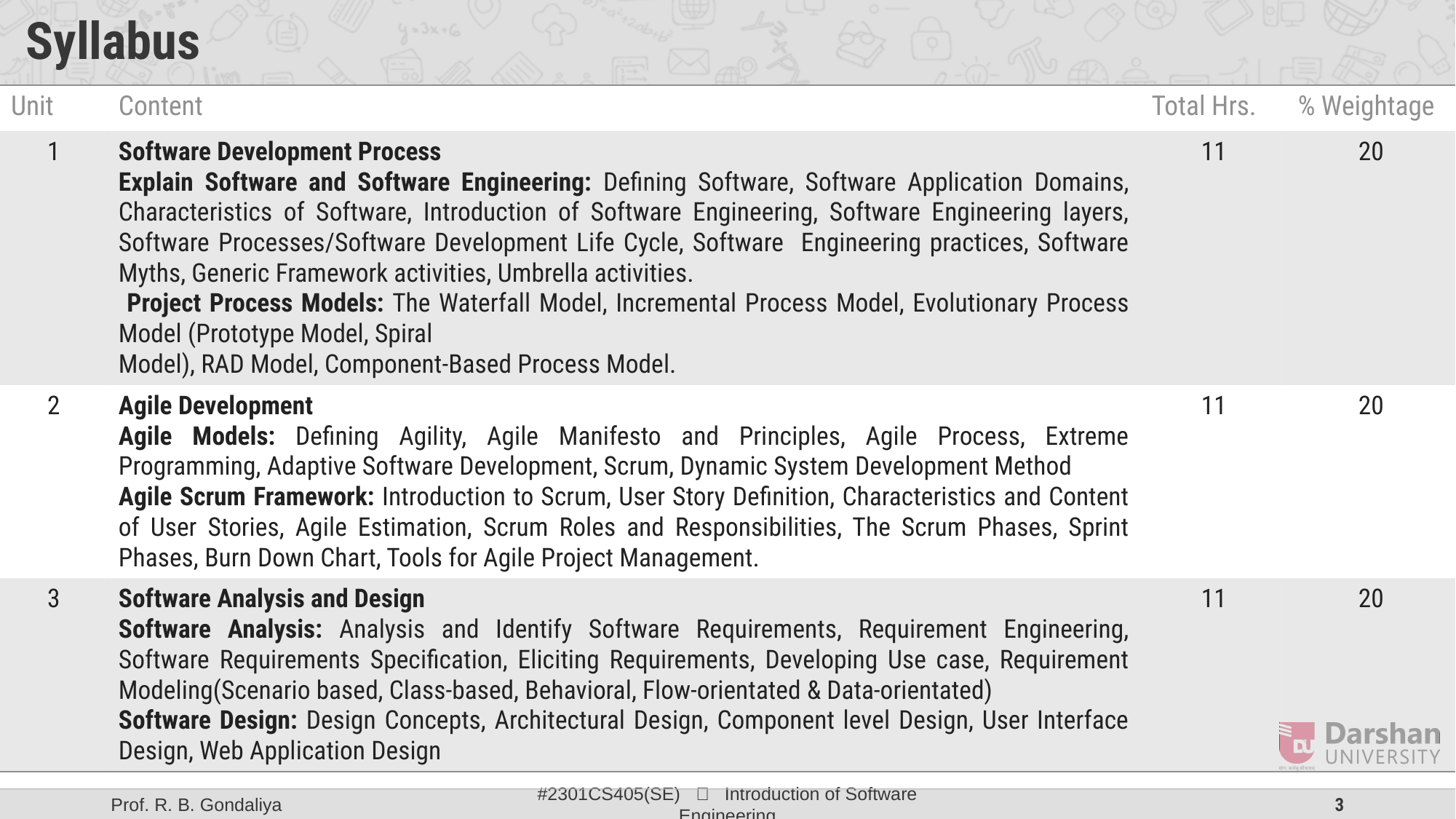

# Syllabus
| Unit | Content | Total Hrs. | % Weightage |
| --- | --- | --- | --- |
| 1 | Software Development Process Explain Software and Software Engineering: Defining Software, Software Application Domains, Characteristics of Software, Introduction of Software Engineering, Software Engineering layers, Software Processes/Software Development Life Cycle, Software Engineering practices, Software Myths, Generic Framework activities, Umbrella activities. Project Process Models: The Waterfall Model, Incremental Process Model, Evolutionary Process Model (Prototype Model, Spiral Model), RAD Model, Component-Based Process Model. | 11 | 20 |
| 2 | Agile Development Agile Models: Defining Agility, Agile Manifesto and Principles, Agile Process, Extreme Programming, Adaptive Software Development, Scrum, Dynamic System Development Method Agile Scrum Framework: Introduction to Scrum, User Story Definition, Characteristics and Content of User Stories, Agile Estimation, Scrum Roles and Responsibilities, The Scrum Phases, Sprint Phases, Burn Down Chart, Tools for Agile Project Management. | 11 | 20 |
| 3 | Software Analysis and Design Software Analysis: Analysis and Identify Software Requirements, Requirement Engineering, Software Requirements Specification, Eliciting Requirements, Developing Use case, Requirement Modeling(Scenario based, Class-based, Behavioral, Flow-orientated & Data-orientated) Software Design: Design Concepts, Architectural Design, Component level Design, User Interface Design, Web Application Design | 11 | 20 |